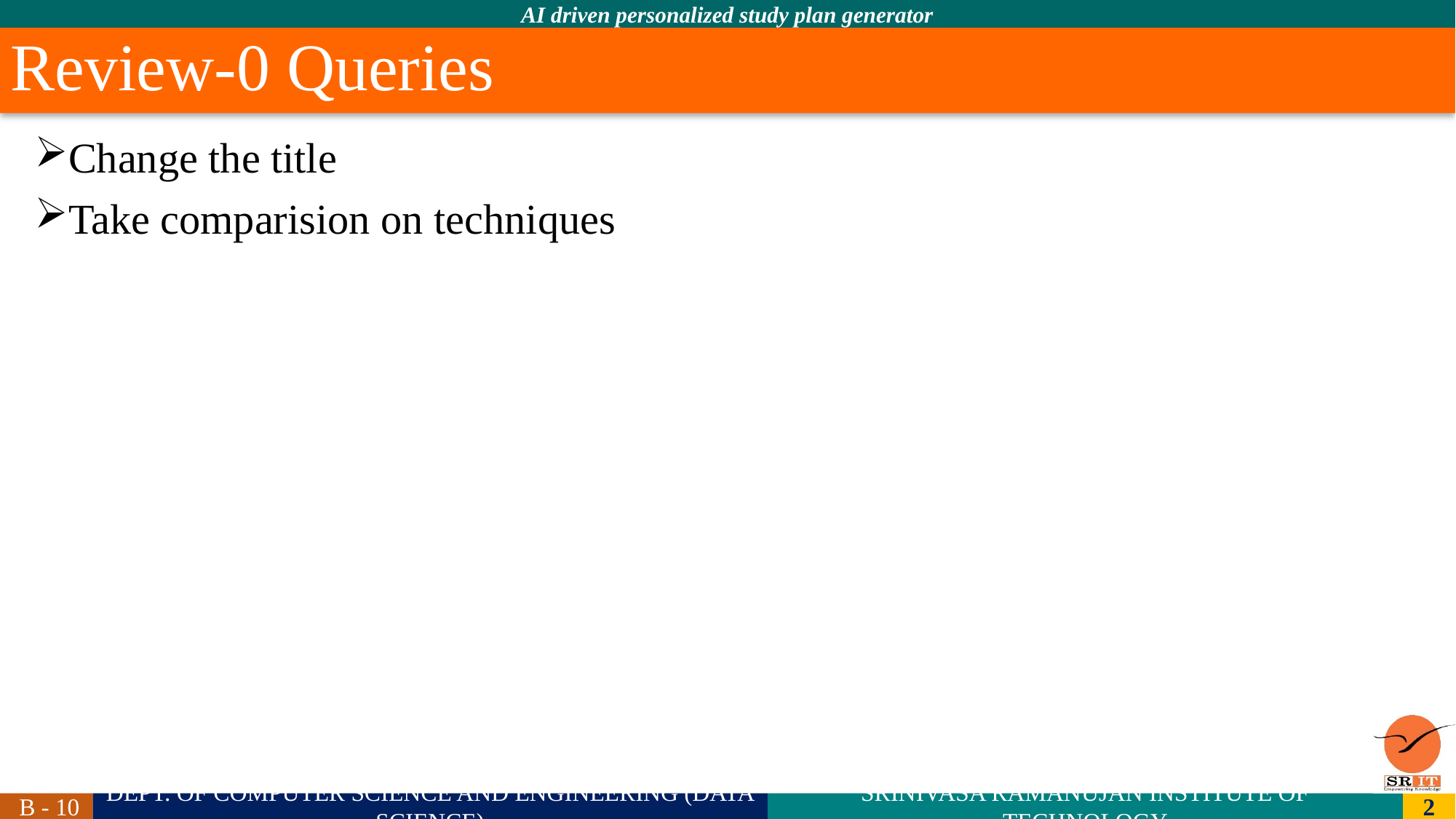

# Review-0 Queries
Change the title
Take comparision on techniques